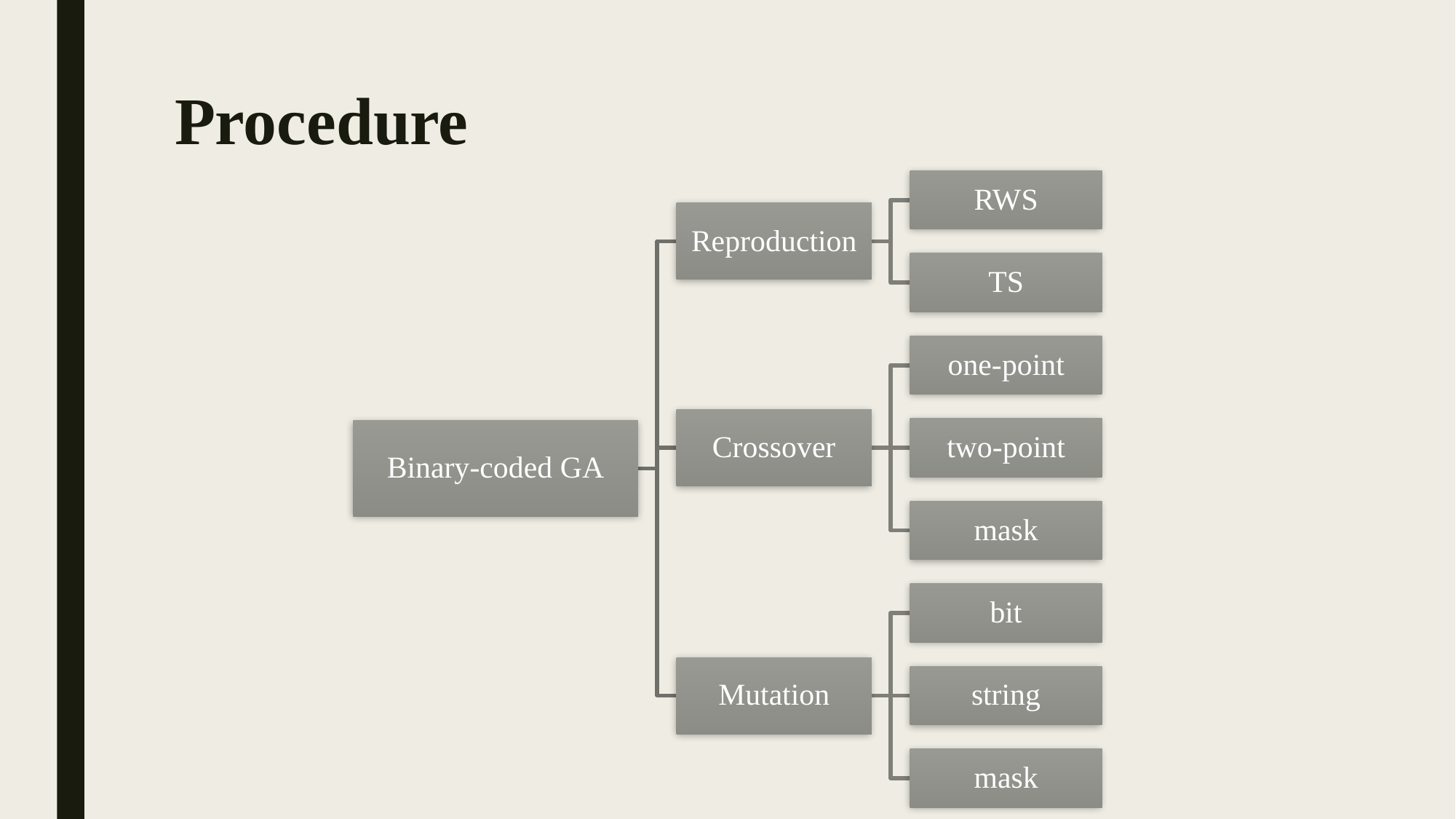

# Procedure
Binary-coded GA
Reproduction
RWS
TS
Crossover
one-point
two-point
mask
Mutation
bit
string
mask